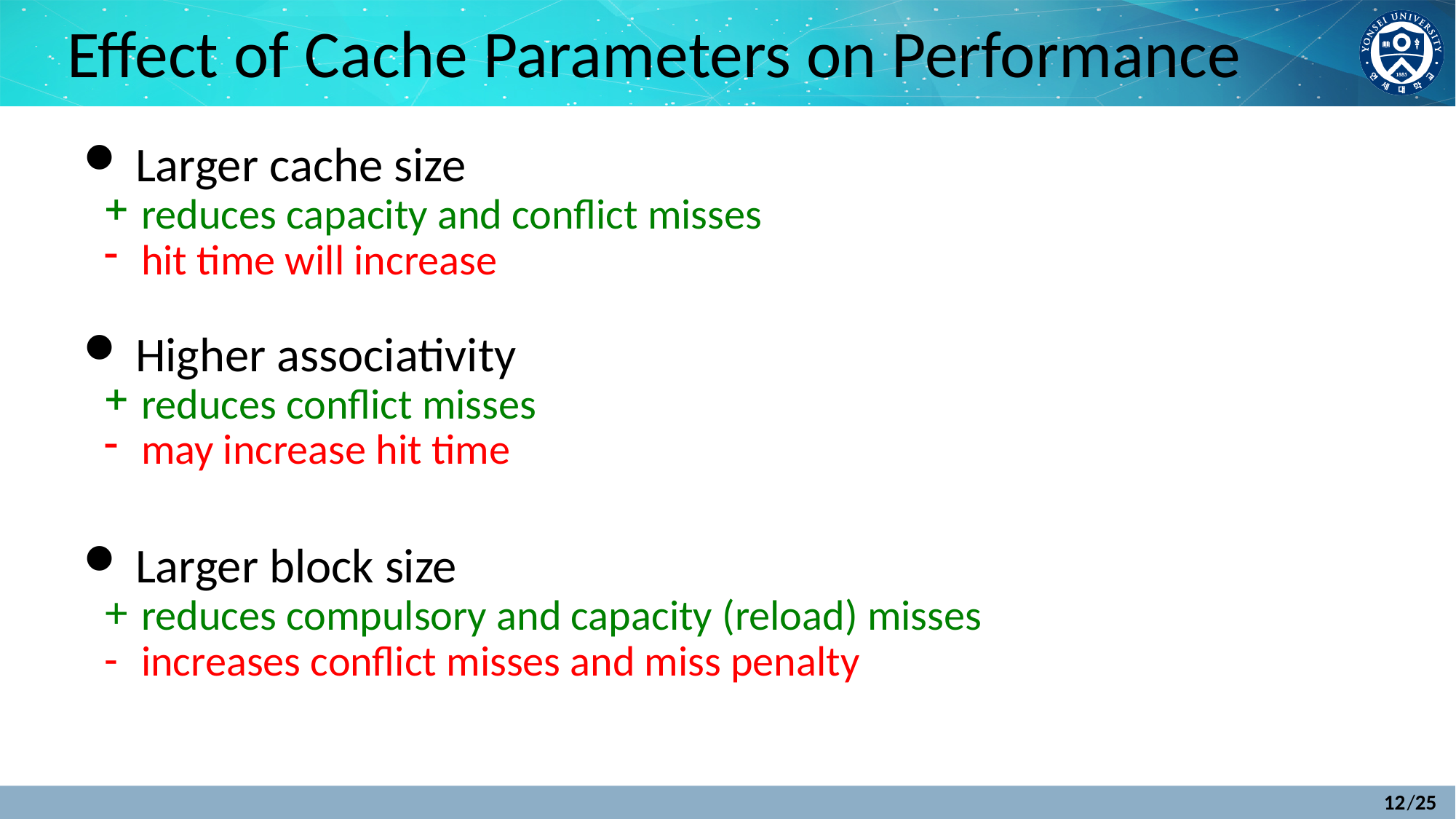

# Effect of Cache Parameters on Performance
 Larger cache size
 reduces capacity and conflict misses
 hit time will increase

 Higher associativity
 reduces conflict misses
 may increase hit time

 Larger block size
 reduces compulsory and capacity (reload) misses
 increases conflict misses and miss penalty

12